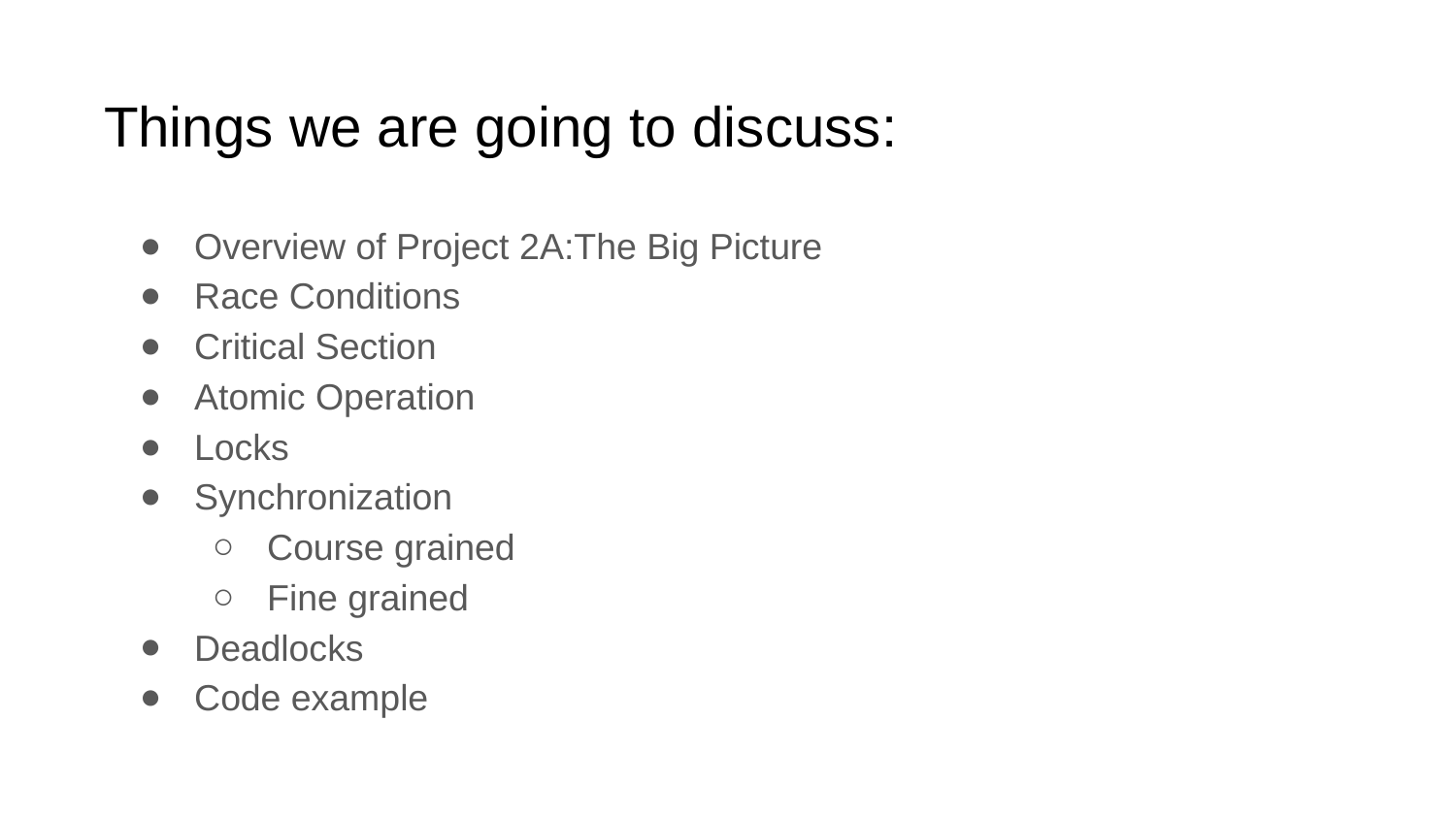

# Things we are going to discuss:
Overview of Project 2A:The Big Picture
Race Conditions
Critical Section
Atomic Operation
Locks
Synchronization
Course grained
Fine grained
Deadlocks
Code example